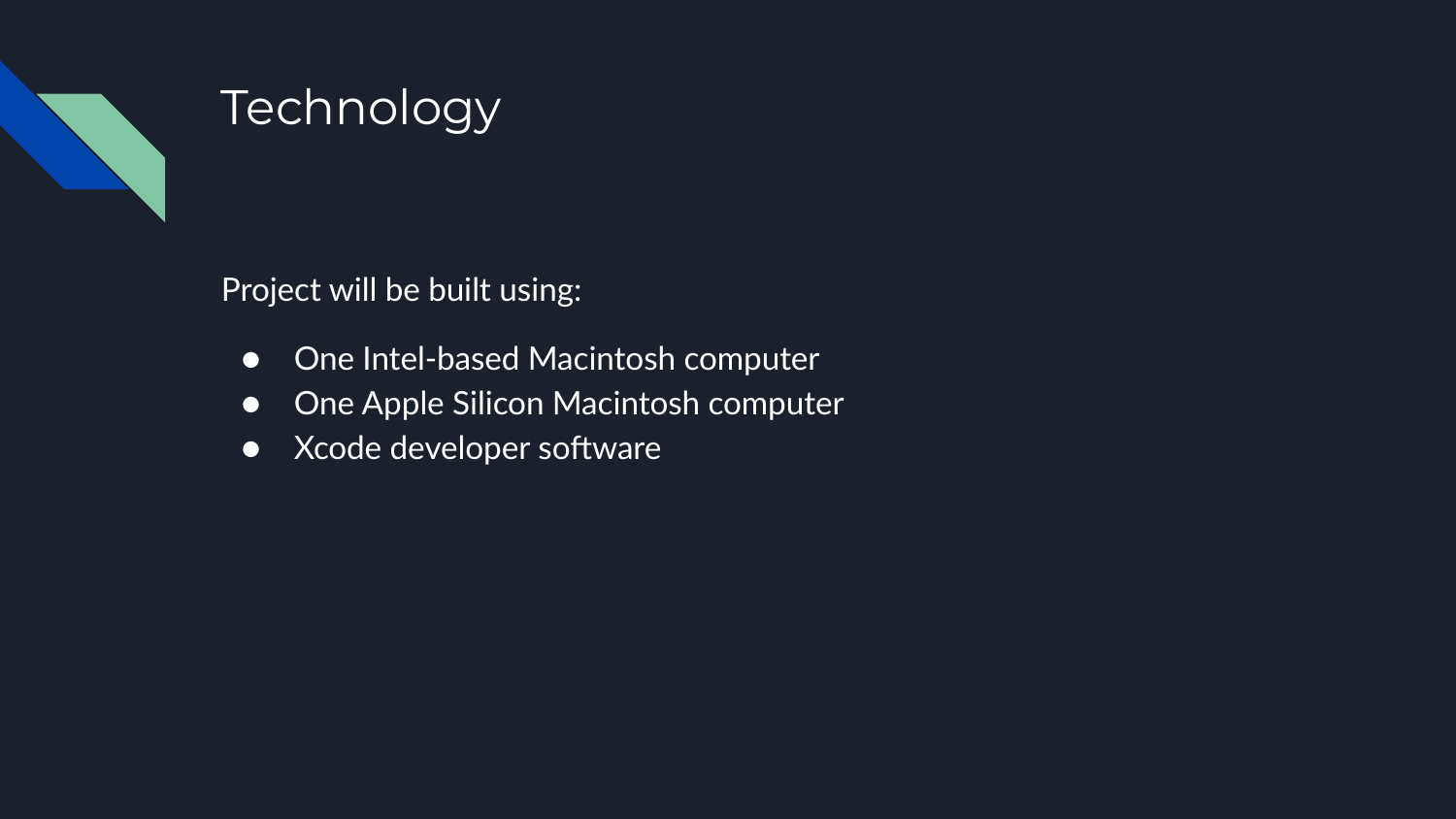

# Technology
Project will be built using:
One Intel-based Macintosh computer
One Apple Silicon Macintosh computer
Xcode developer software